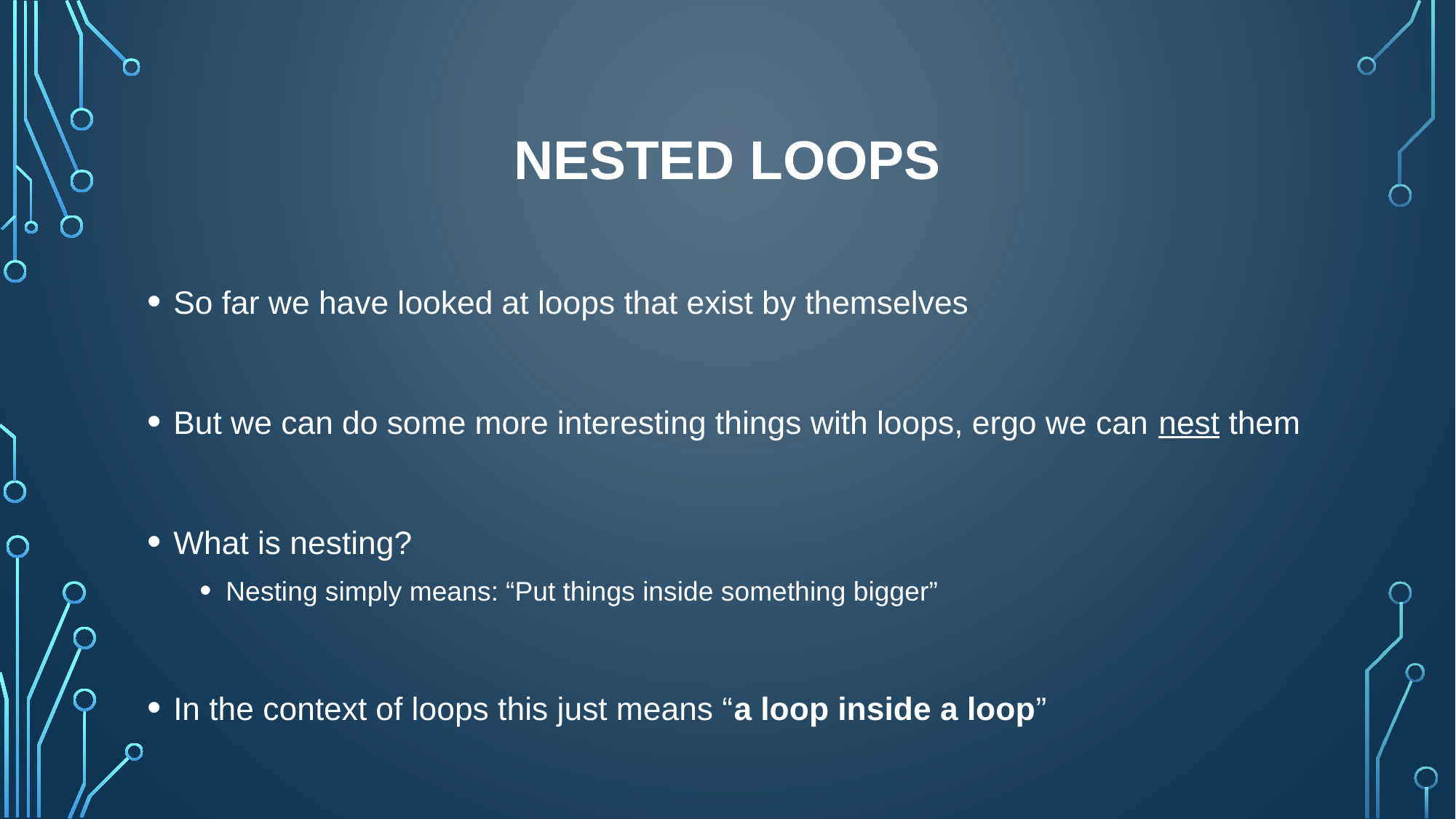

# Nested Loops
So far we have looked at loops that exist by themselves

But we can do some more interesting things with loops, ergo we can nest them

What is nesting?
Nesting simply means: “Put things inside something bigger”

In the context of loops this just means “a loop inside a loop”